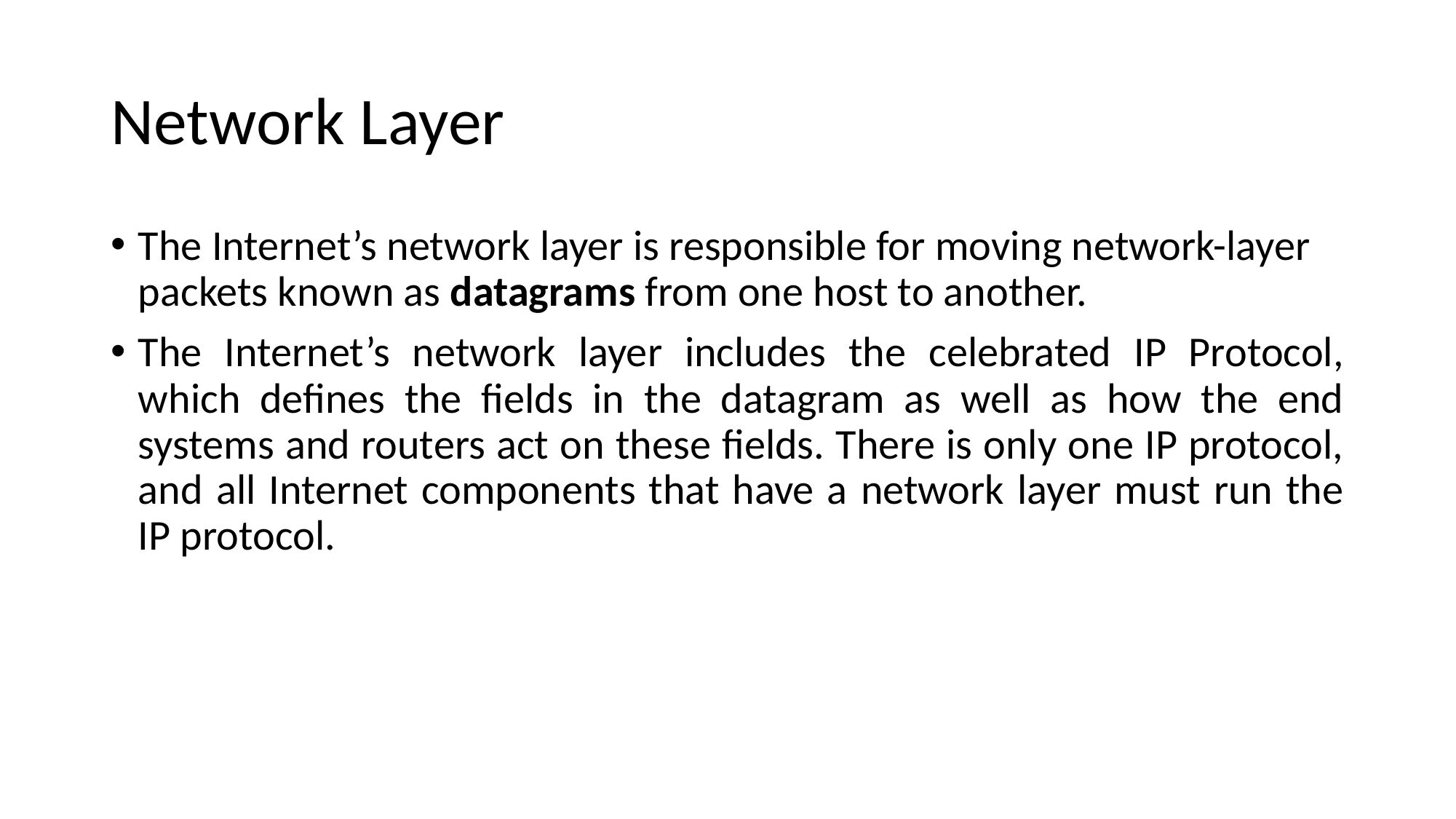

# Network Layer
The Internet’s network layer is responsible for moving network-layer packets known as datagrams from one host to another.
The Internet’s network layer includes the celebrated IP Protocol, which defines the fields in the datagram as well as how the end systems and routers act on these fields. There is only one IP protocol, and all Internet components that have a network layer must run the IP protocol.